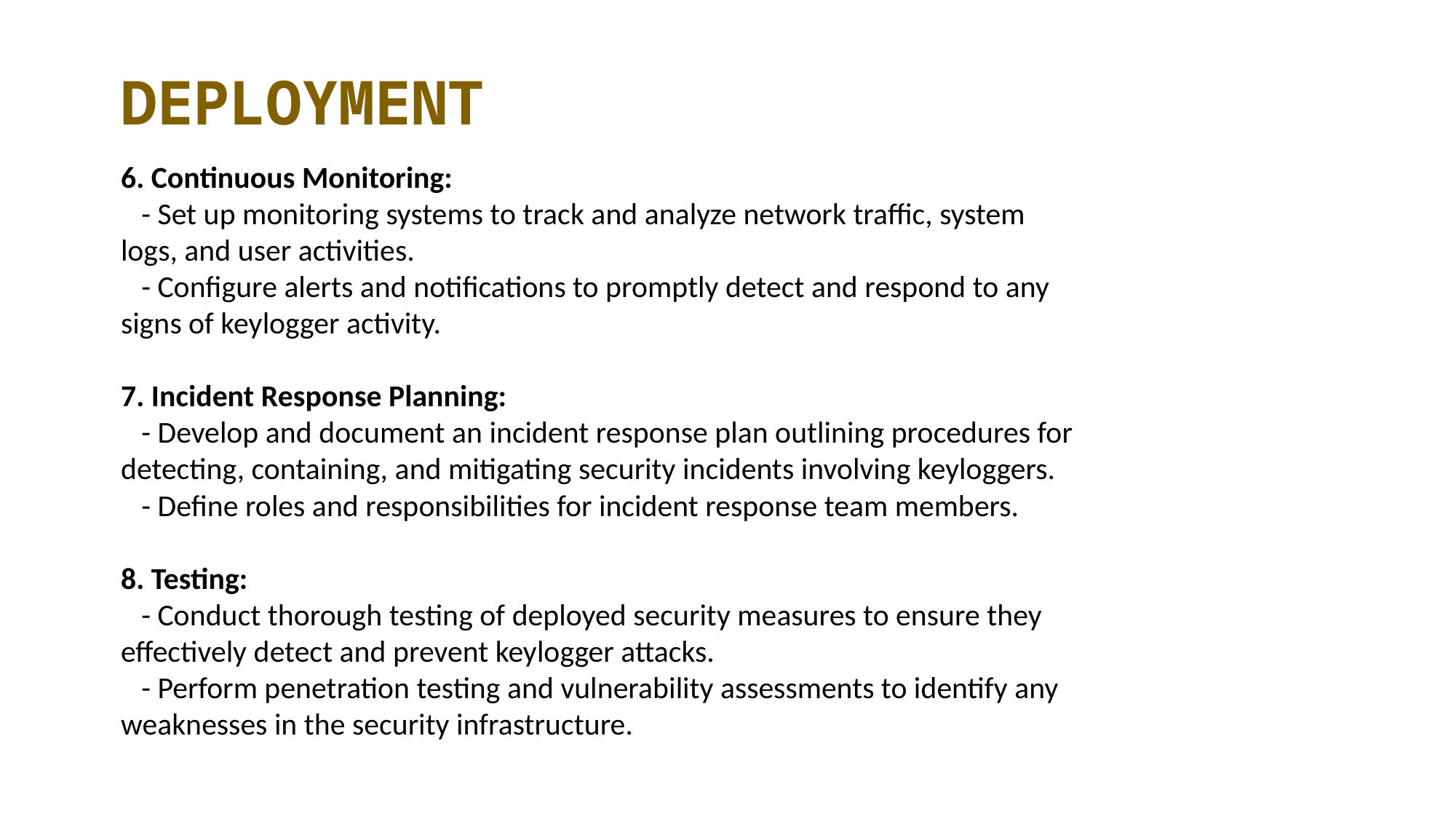

DEPLOYMENT
6. Continuous Monitoring:
   - Set up monitoring systems to track and analyze network traffic, system logs, and user activities.
   - Configure alerts and notifications to promptly detect and respond to any signs of keylogger activity.

7. Incident Response Planning:
   - Develop and document an incident response plan outlining procedures for detecting, containing, and mitigating security incidents involving keyloggers.
   - Define roles and responsibilities for incident response team members.

8. Testing:
   - Conduct thorough testing of deployed security measures to ensure they effectively detect and prevent keylogger attacks.
   - Perform penetration testing and vulnerability assessments to identify any weaknesses in the security infrastructure.